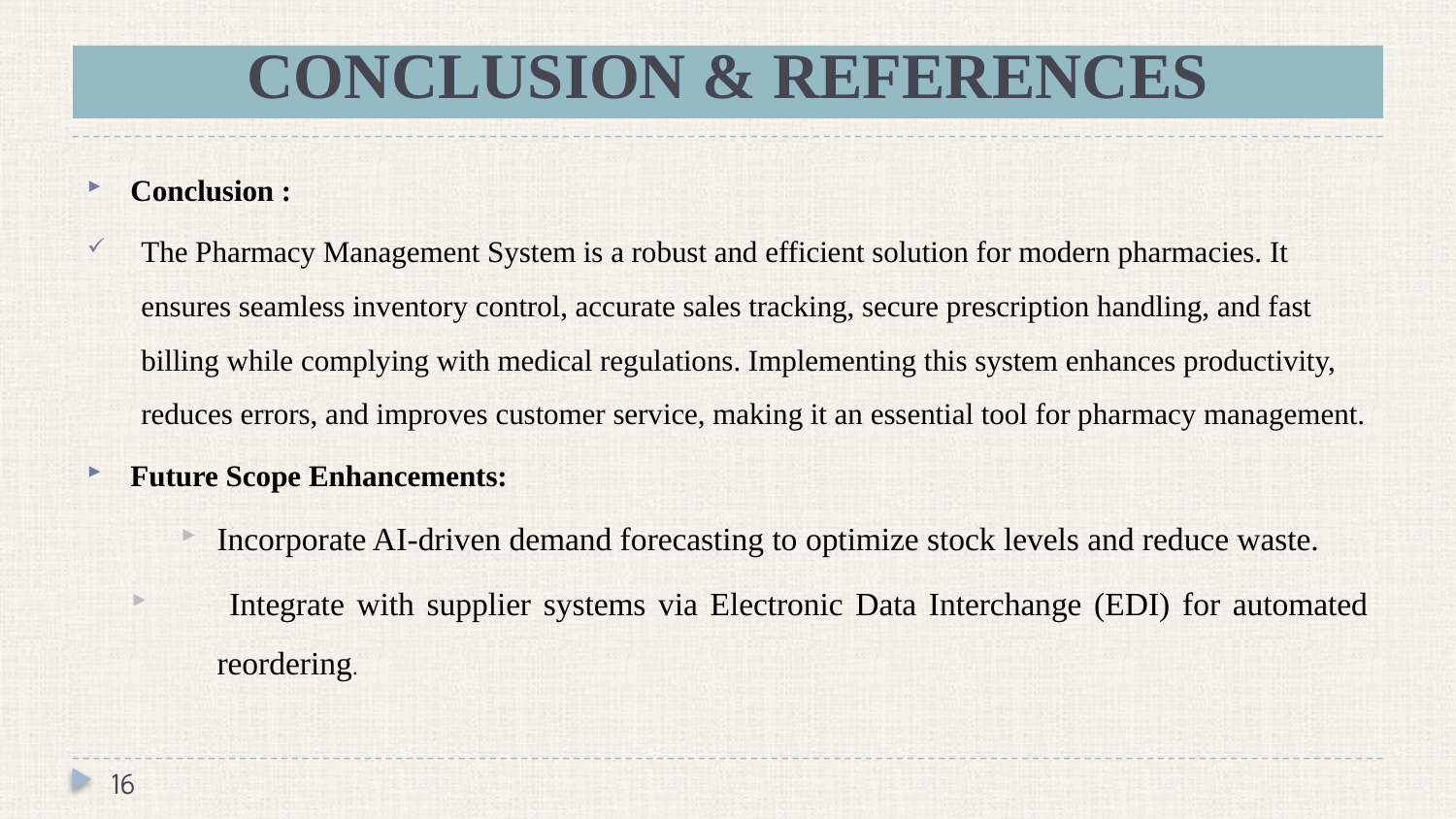

# CONCLUSION & REFERENCES
Conclusion :
The Pharmacy Management System is a robust and efficient solution for modern pharmacies. It ensures seamless inventory control, accurate sales tracking, secure prescription handling, and fast billing while complying with medical regulations. Implementing this system enhances productivity, reduces errors, and improves customer service, making it an essential tool for pharmacy management.
Future Scope Enhancements:
Incorporate AI-driven demand forecasting to optimize stock levels and reduce waste.
 Integrate with supplier systems via Electronic Data Interchange (EDI) for automated reordering.
16